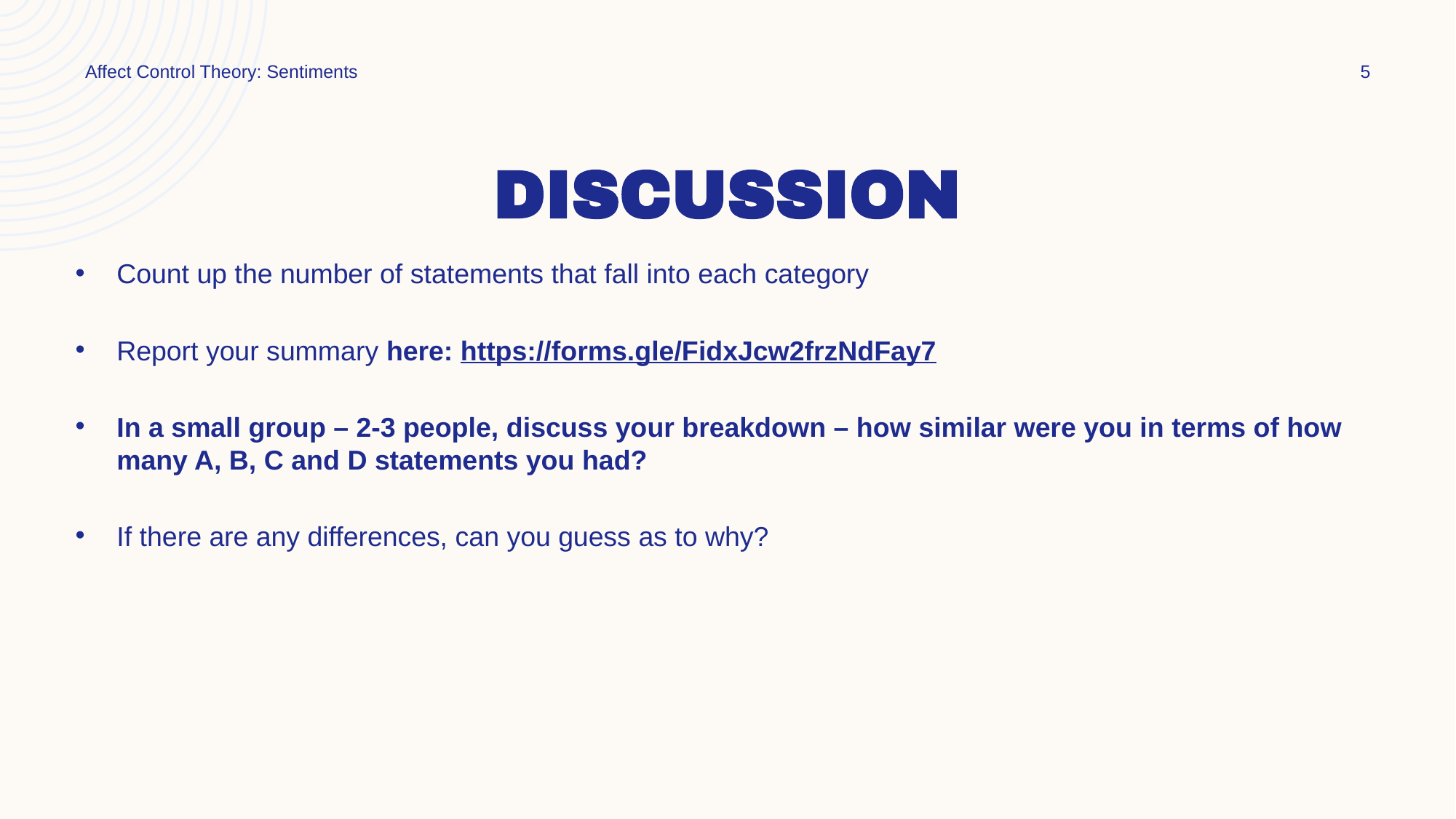

Affect Control Theory: Sentiments
5
# Discussion
Count up the number of statements that fall into each category

Report your summary here: https://forms.gle/FidxJcw2frzNdFay7

In a small group – 2-3 people, discuss your breakdown – how similar were you in terms of how many A, B, C and D statements you had?

If there are any differences, can you guess as to why?